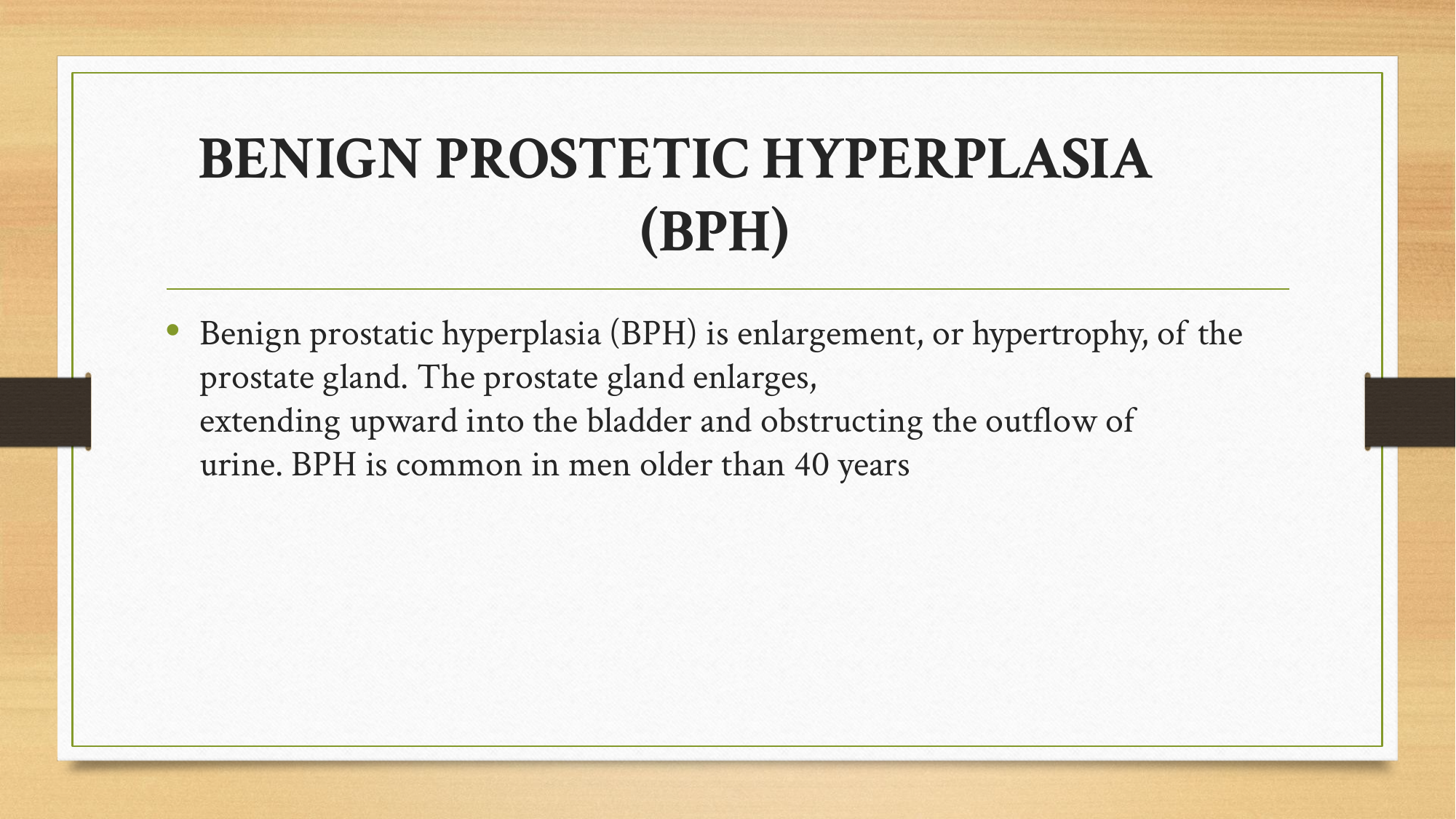

# BENIGN PROSTETIC HYPERPLASIA (BPH)
Benign prostatic hyperplasia (BPH) is enlargement, or hypertrophy, of the prostate gland. The prostate gland enlarges,
extending upward into the bladder and obstructing the outflow of urine. BPH is common in men older than 40 years